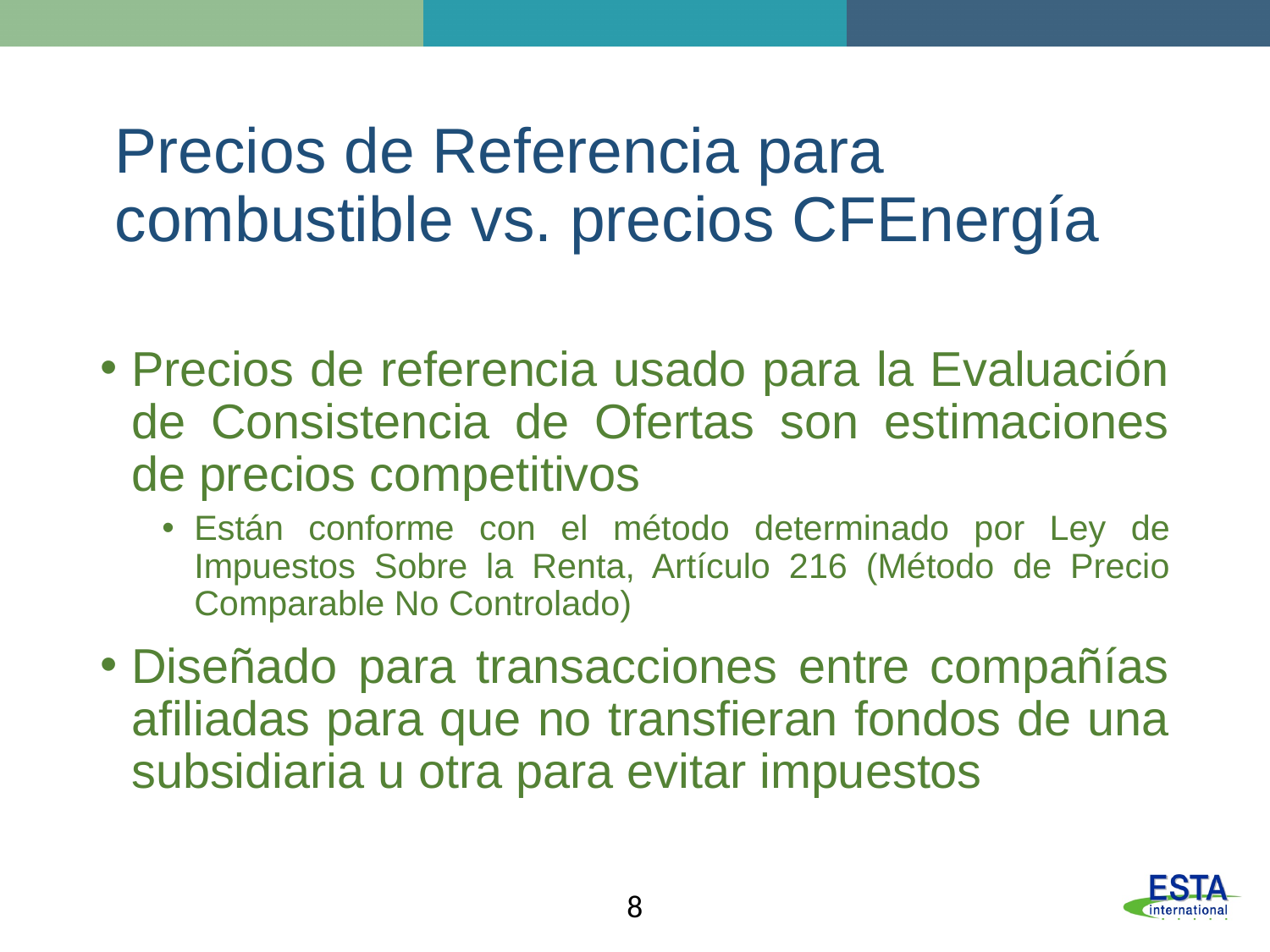

# Precios de Referencia para combustible vs. precios CFEnergía
Precios de referencia usado para la Evaluación de Consistencia de Ofertas son estimaciones de precios competitivos
Están conforme con el método determinado por Ley de Impuestos Sobre la Renta, Artículo 216 (Método de Precio Comparable No Controlado)
Diseñado para transacciones entre compañías afiliadas para que no transfieran fondos de una subsidiaria u otra para evitar impuestos
8